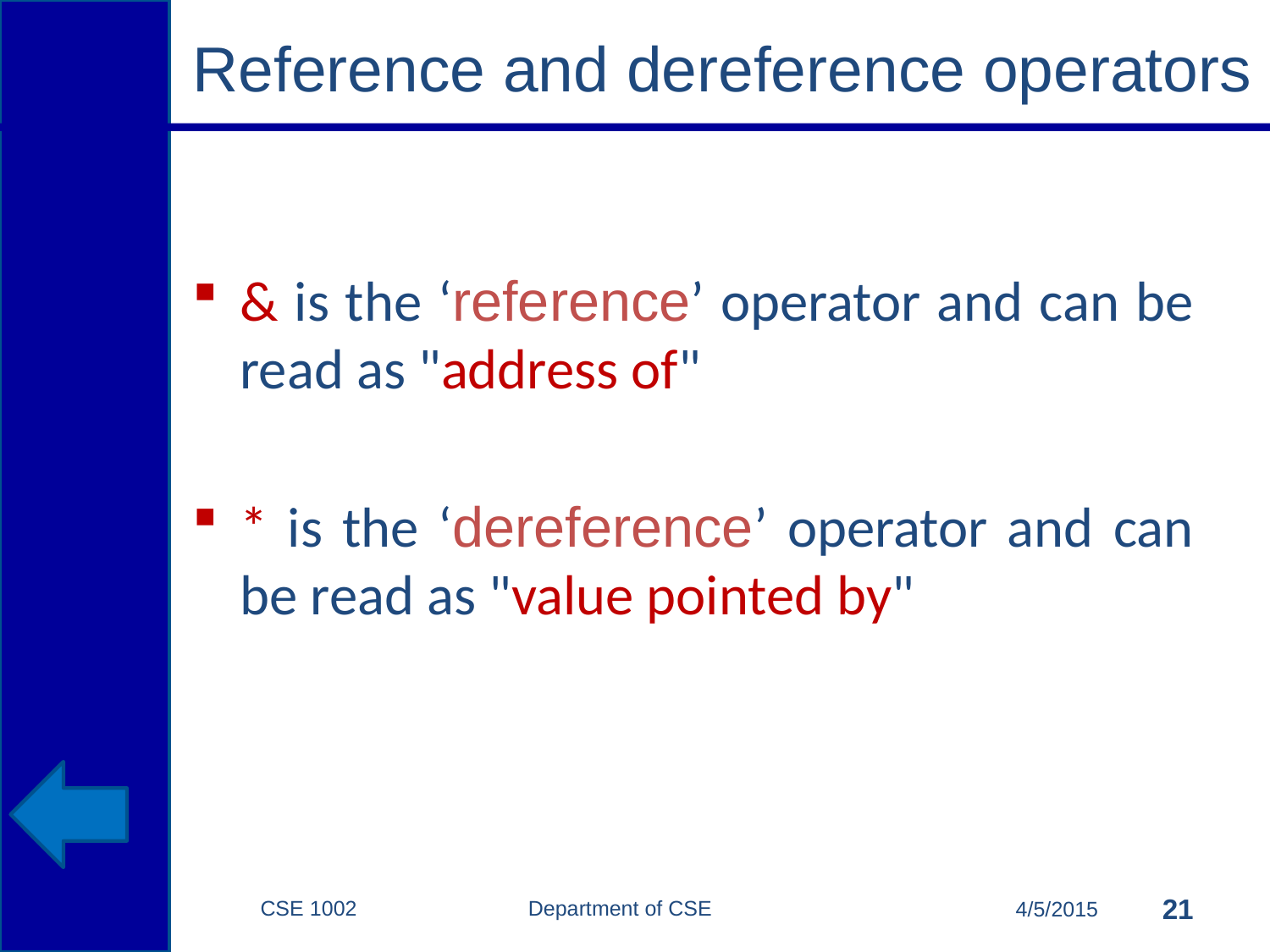

# Reference and dereference operators

& is the ‘reference’ operator and can be read as "address of"

* is the ‘dereference’ operator and can be read as "value pointed by"

CSE 1002                             Department of CSE
21
4/5/2015